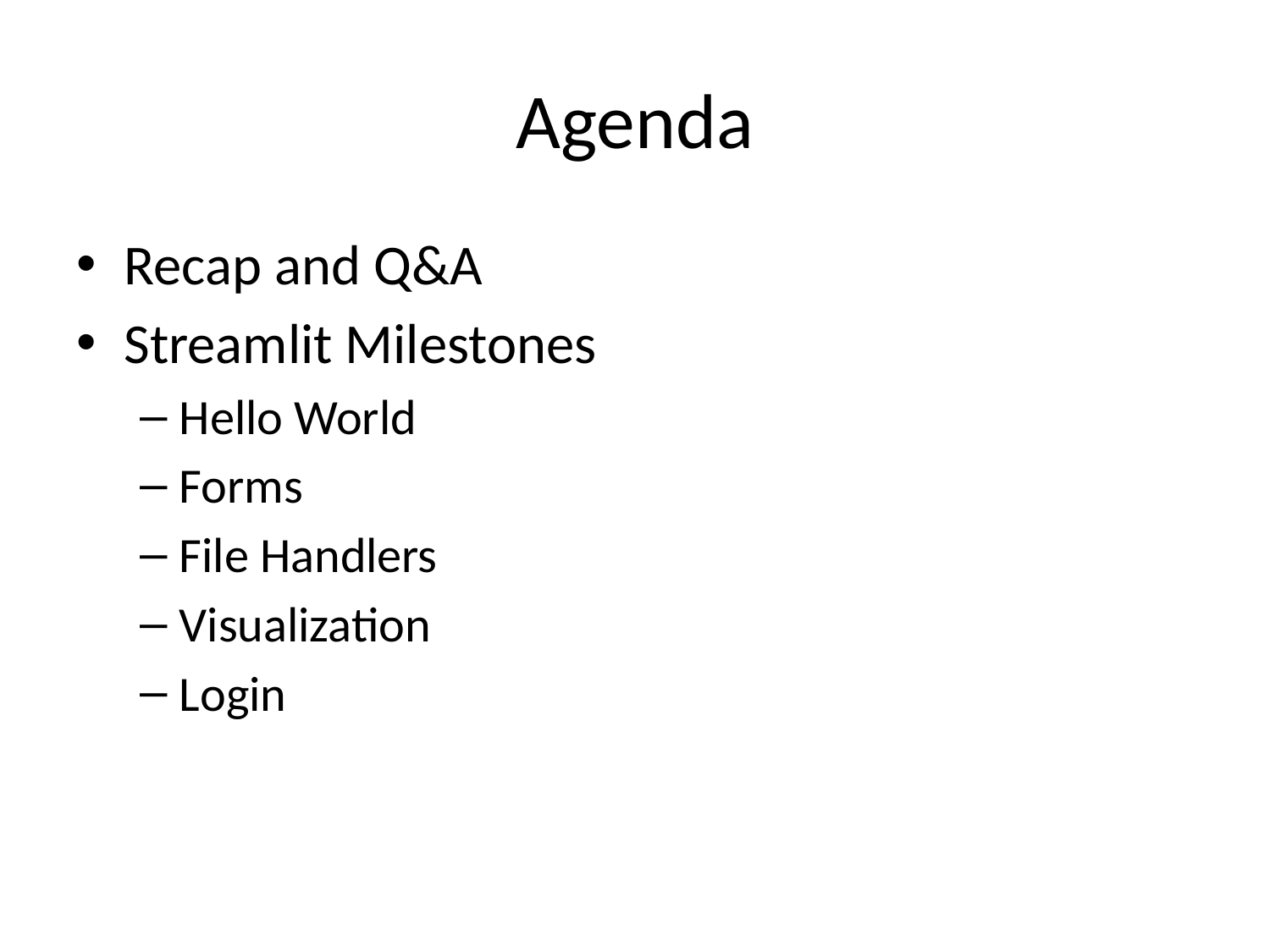

# Agenda
Recap and Q&A
Streamlit Milestones
Hello World
Forms
File Handlers
Visualization
Login